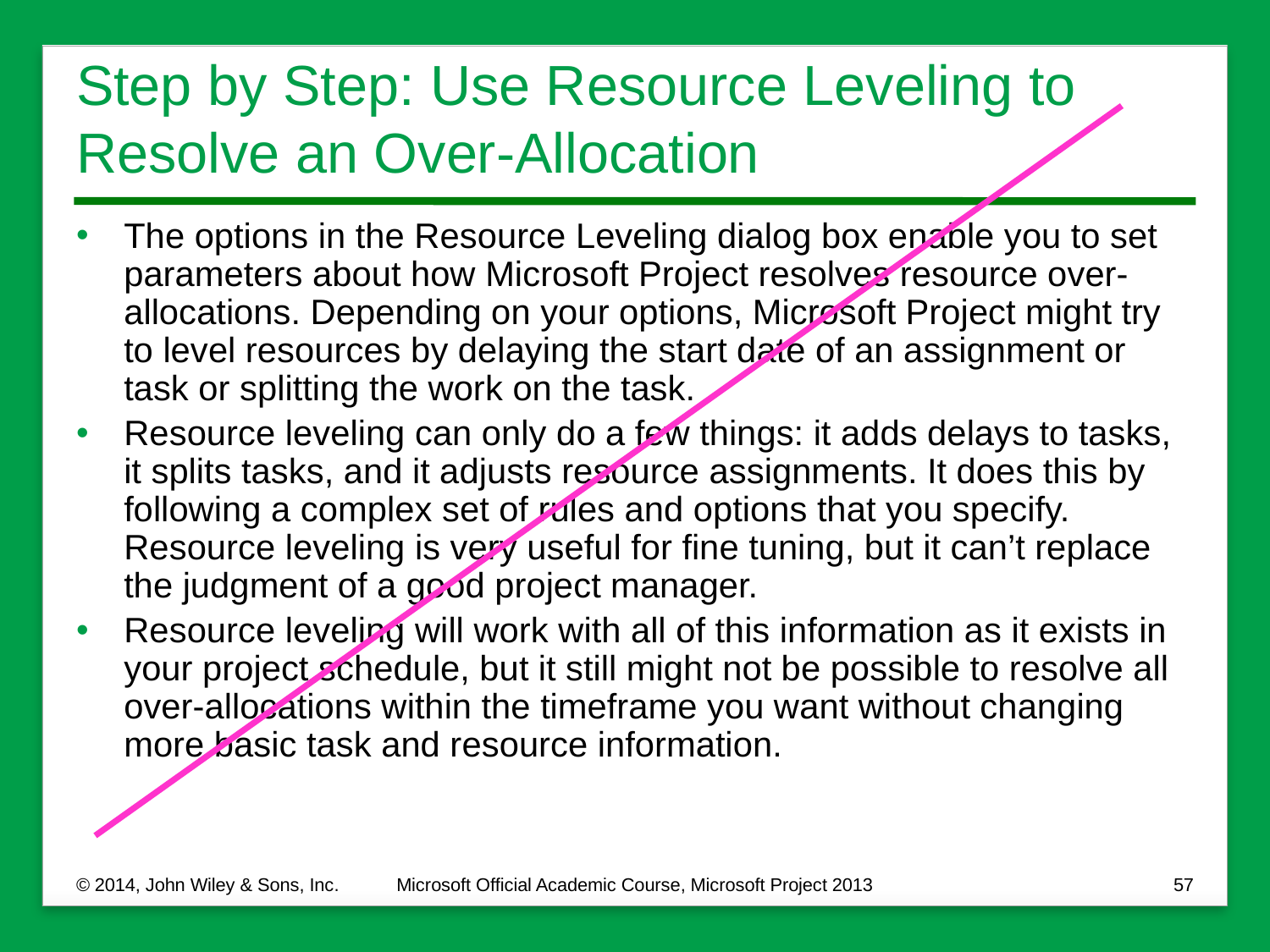

# Step by Step: Use Resource Leveling to Resolve an Over-Allocation
The options in the Resource Leveling dialog box enable you to set parameters about how Microsoft Project resolves resource over-allocations. Depending on your options, Microsoft Project might try to level resources by delaying the start date of an assignment or task or splitting the work on the task.
Resource leveling can only do a few things: it adds delays to tasks, it splits tasks, and it adjusts resource assignments. It does this by following a complex set of rules and options that you specify. Resource leveling is very useful for fine tuning, but it can’t replace the judgment of a good project manager.
Resource leveling will work with all of this information as it exists in your project schedule, but it still might not be possible to resolve all over-allocations within the timeframe you want without changing more basic task and resource information.
© 2014, John Wiley & Sons, Inc.
Microsoft Official Academic Course, Microsoft Project 2013
57